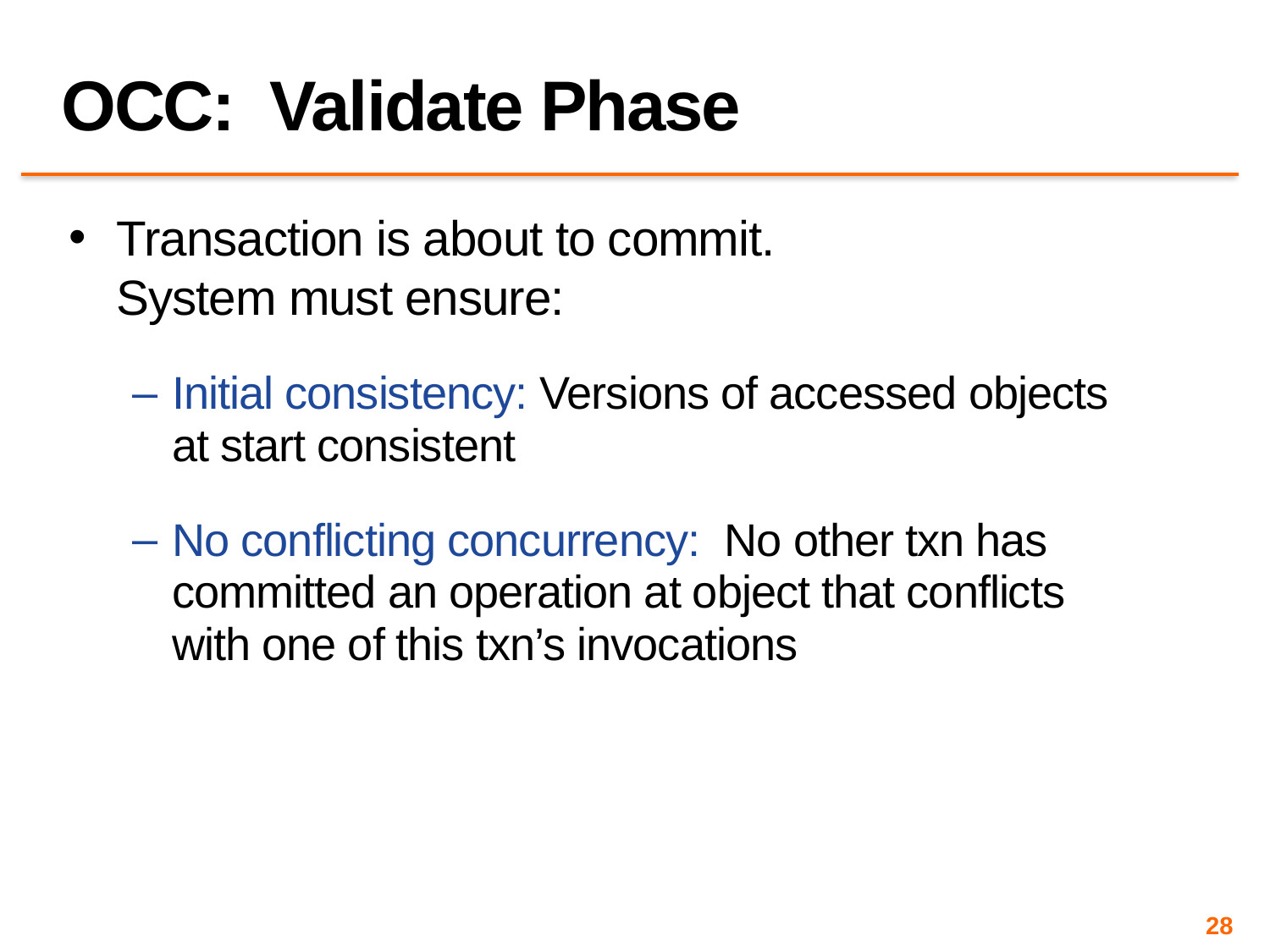

# OCC:  Validate Phase
Transaction is about to commit.                 System must ensure:
Initial consistency: Versions of accessed objects at start consistent
No conflicting concurrency:  No other txn has committed an operation at object that conflicts with one of this txn’s invocations
28